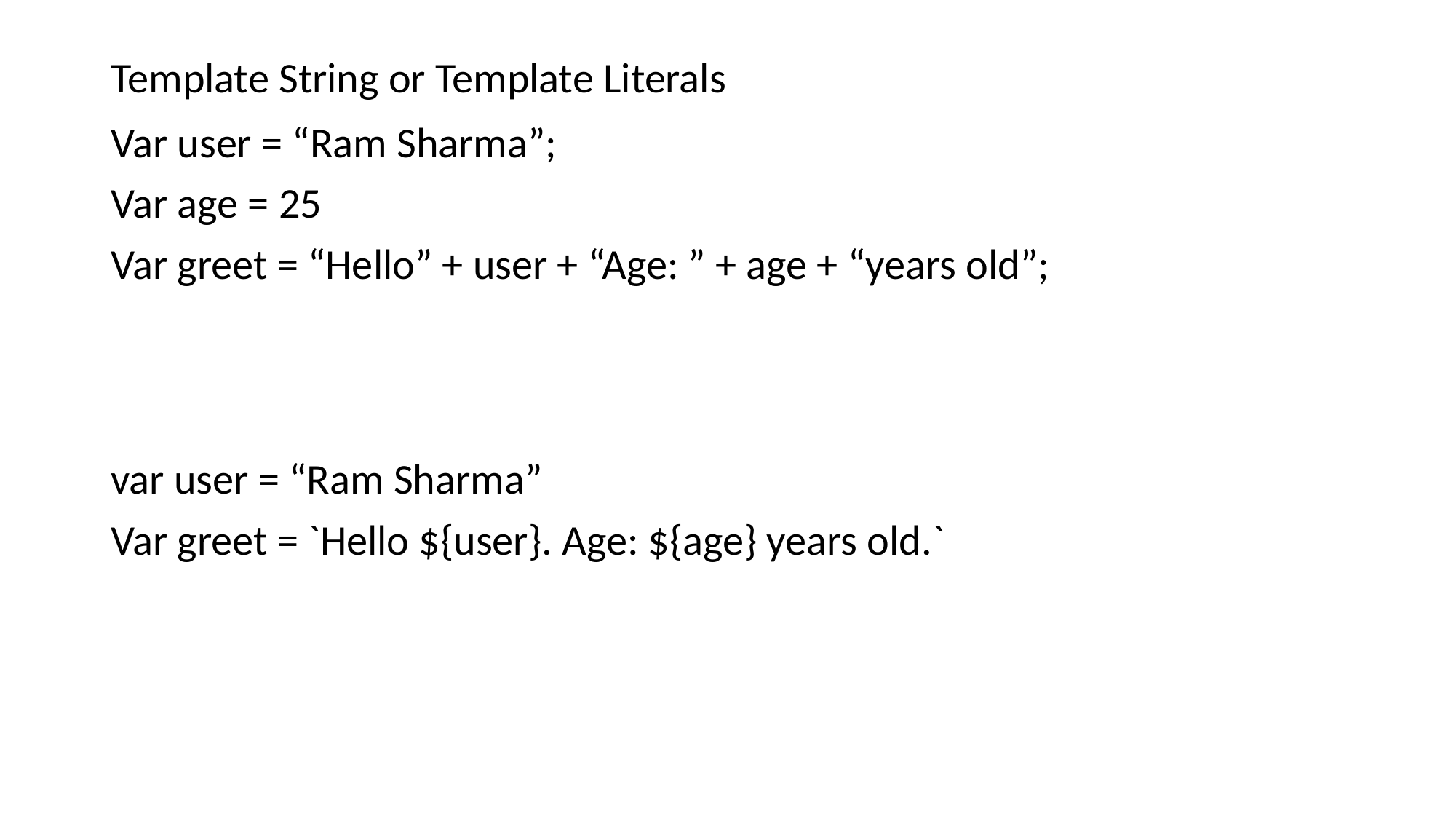

# Template String or Template Literals
Var user = “Ram Sharma”;
Var age = 25
Var greet = “Hello” + user + “Age: ” + age + “years old”;
var user = “Ram Sharma”
Var greet = `Hello ${user}. Age: ${age} years old.`